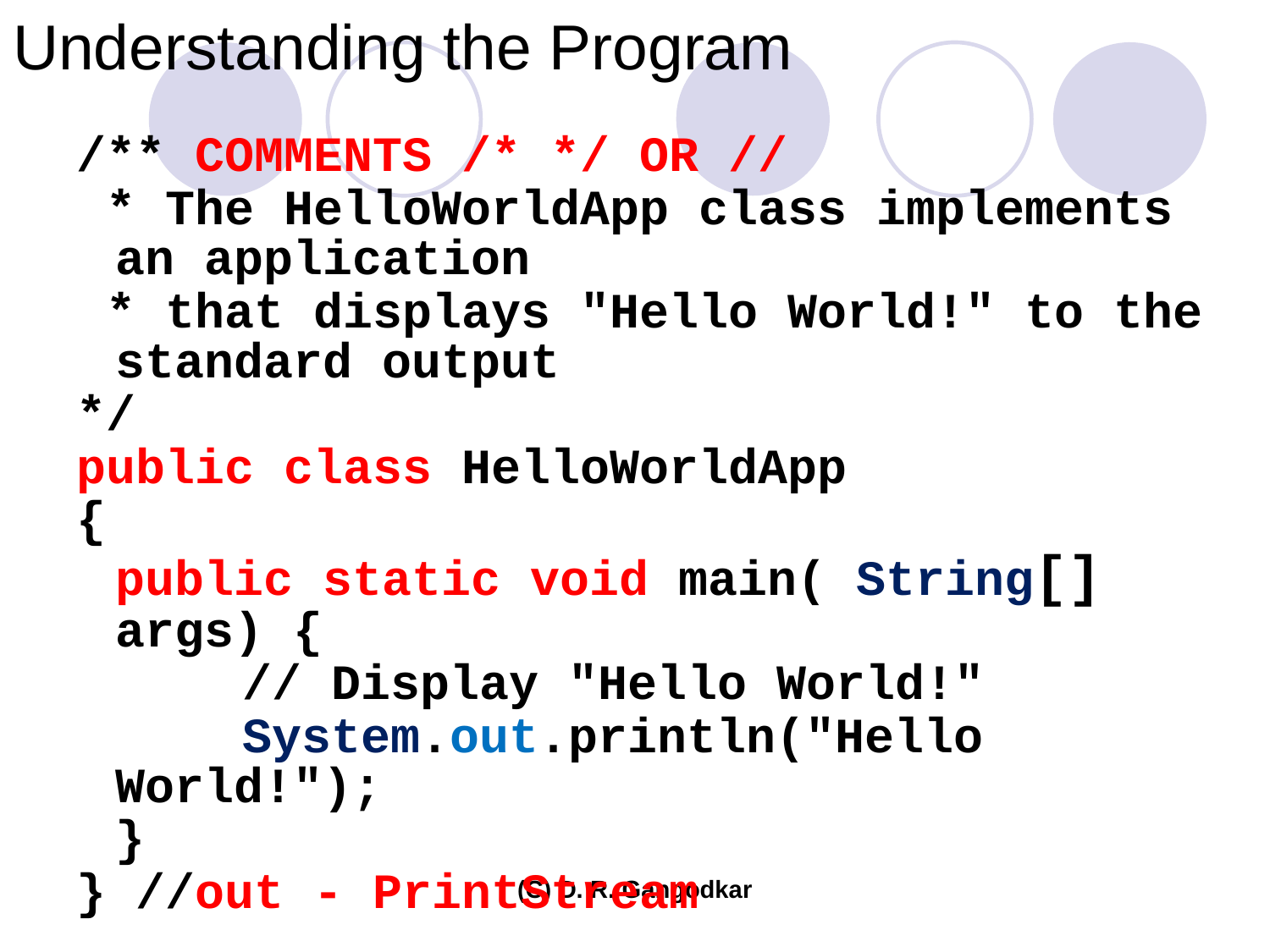

# Understanding the Program

/** COMMENTS /* */ OR //
 * The HelloWorldApp class implements an application
 * that displays "Hello World!" to the standard output
*/
public class HelloWorldApp
{
	public static void main( String[] args) {
		// Display "Hello World!"
		System.out.println("Hello World!");
	}
} //out - PrintStream

(C) D. R. Gangodkar